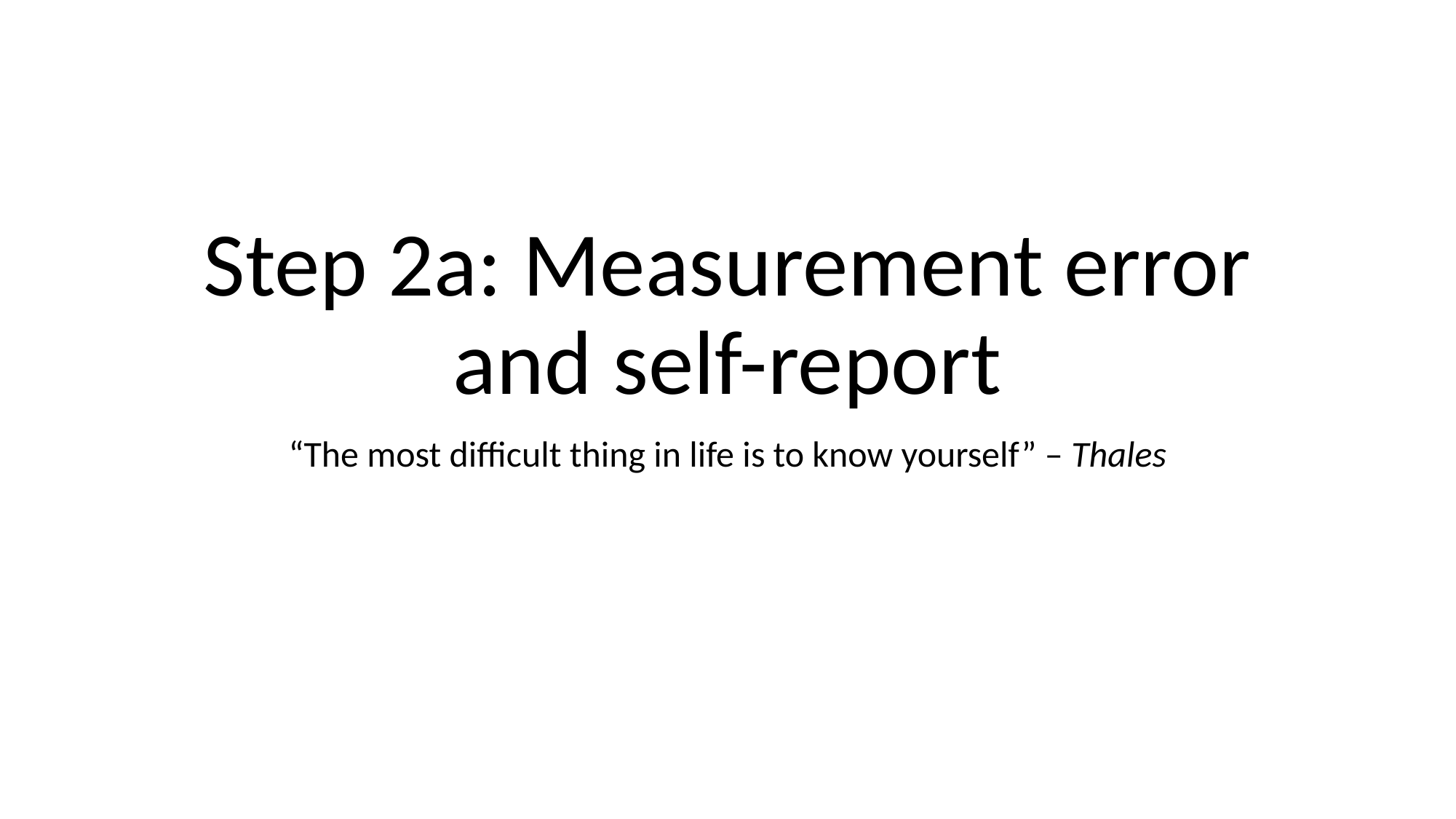

# Step 2a: Measurement error and self-report
“The most difficult thing in life is to know yourself” – Thales